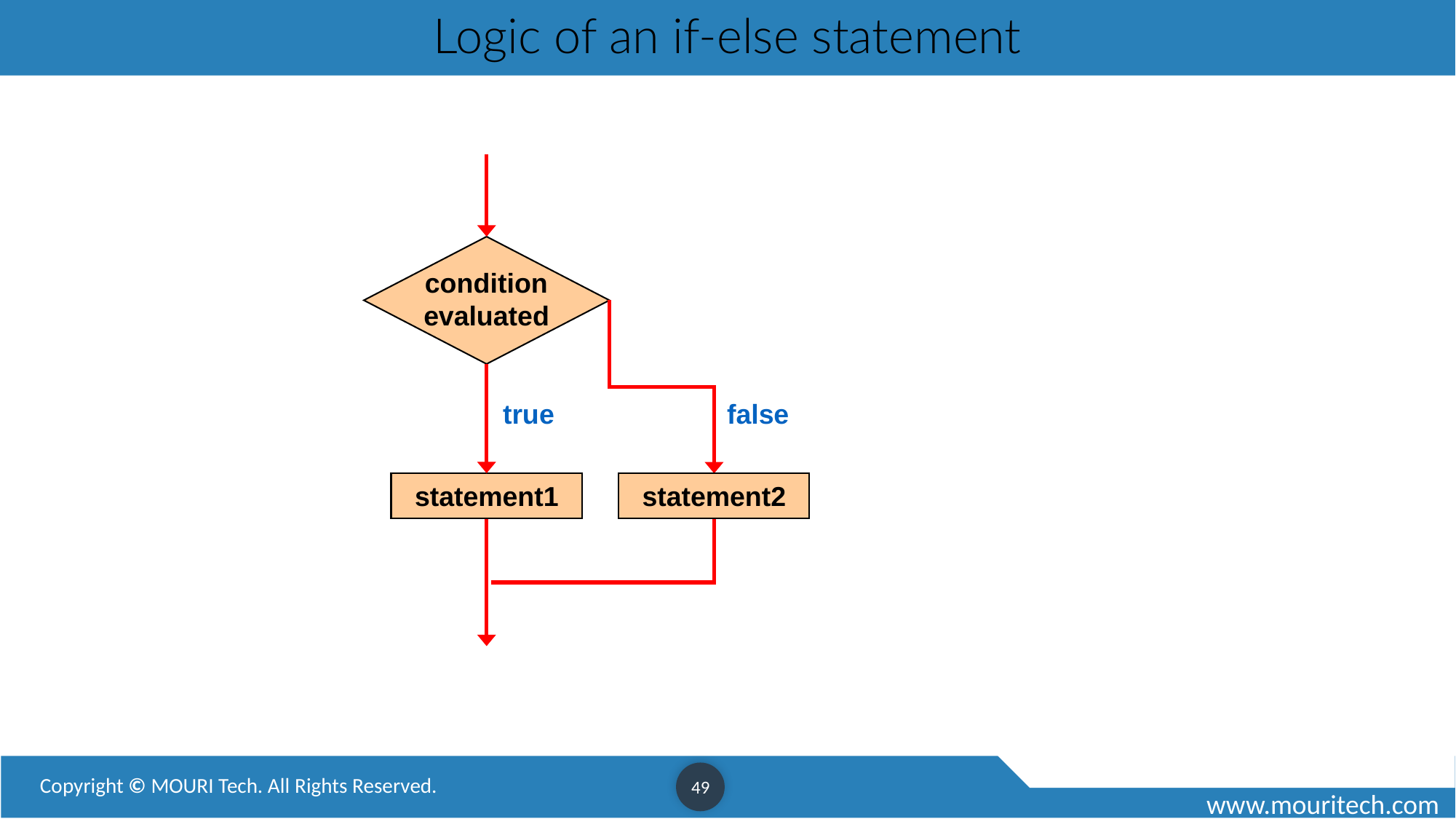

# Logic of an if-else statement

condition
evaluated
false

statement2
true

statement1
49